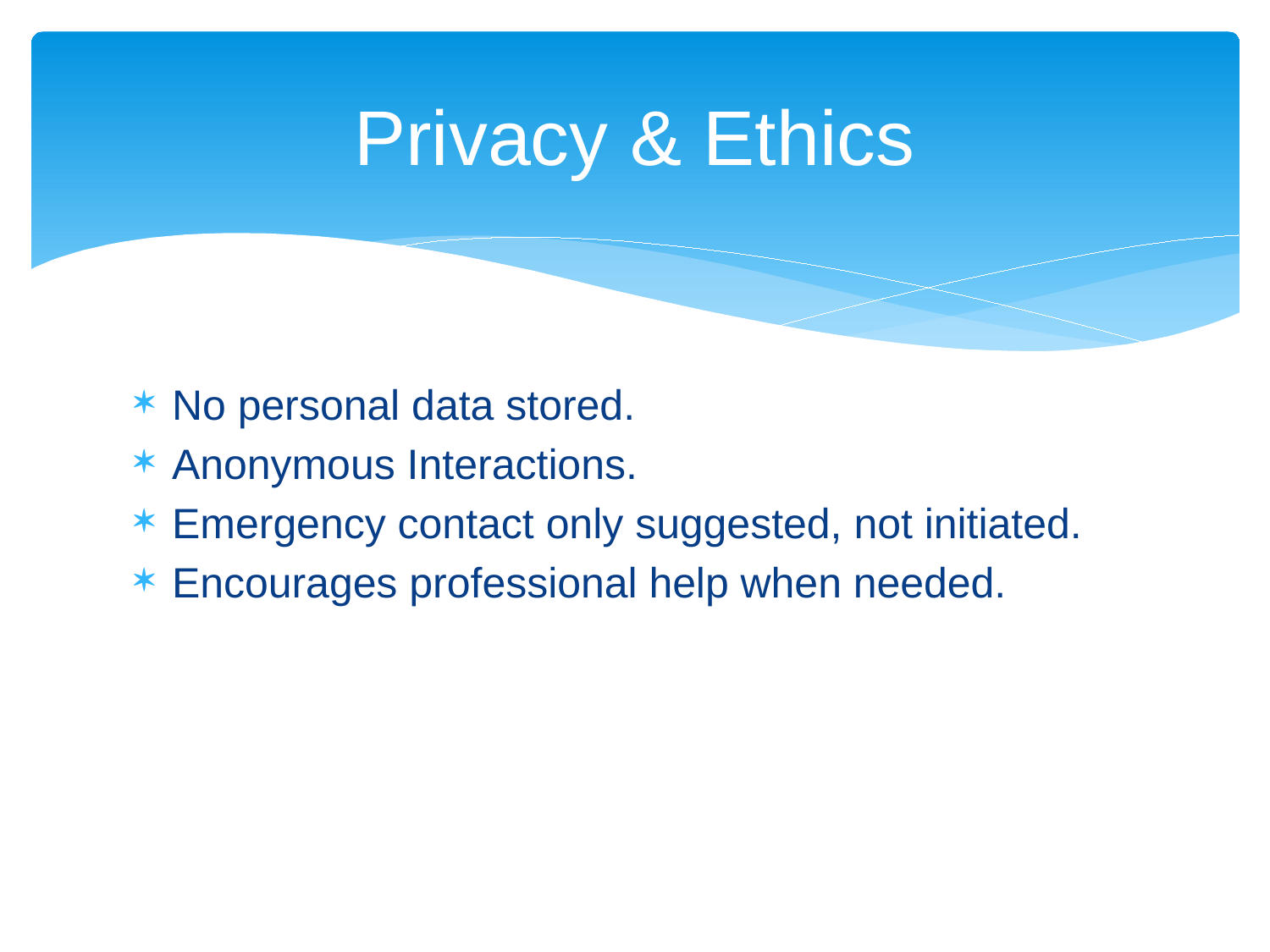

# Privacy & Ethics
No personal data stored.
Anonymous Interactions.
Emergency contact only suggested, not initiated.
Encourages professional help when needed.